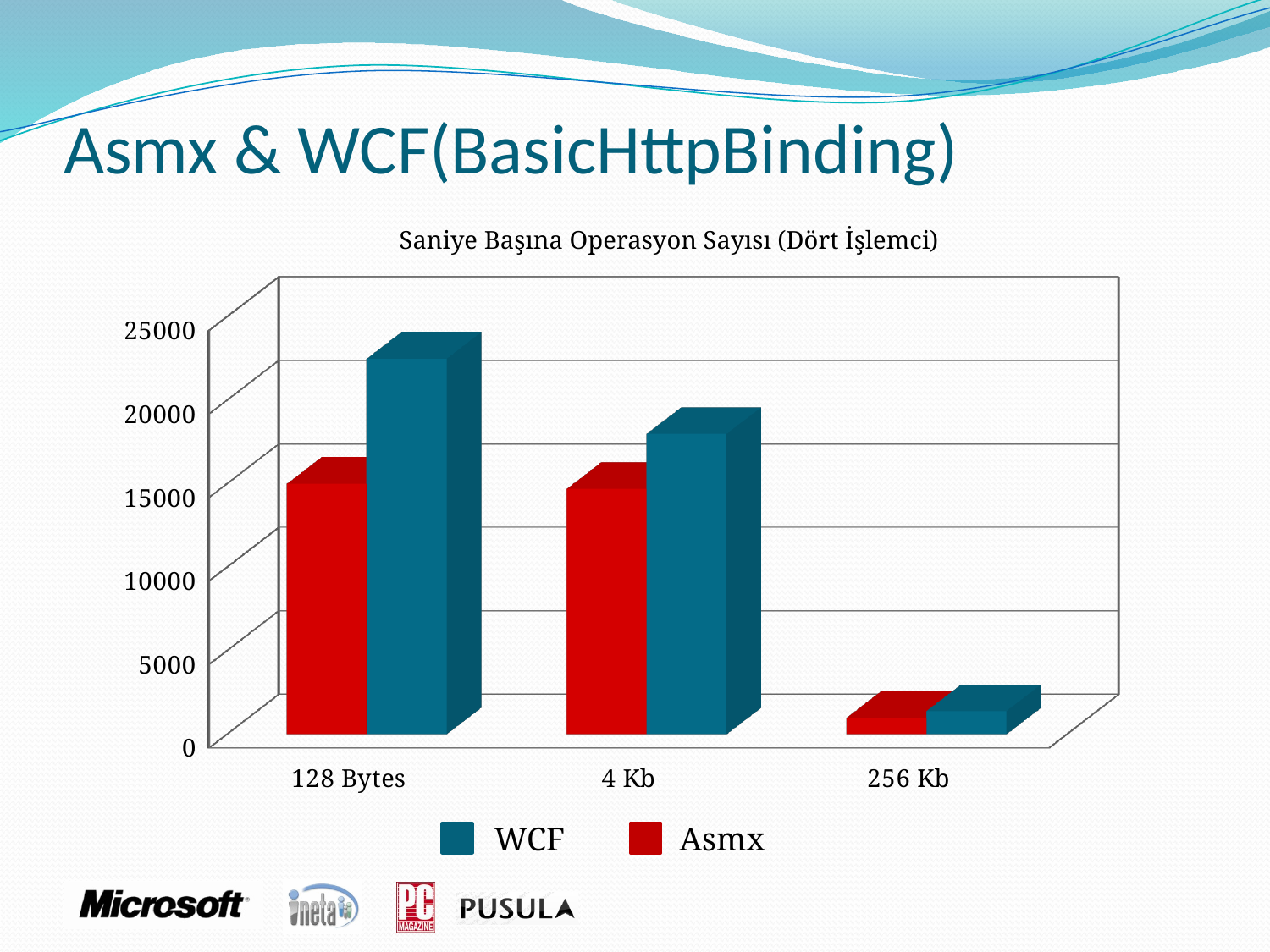

# Asmx & WCF(BasicHttpBinding)

[unsupported chart]

Saniye Başına Operasyon Sayısı (Dört İşlemci)
WCF
Asmx